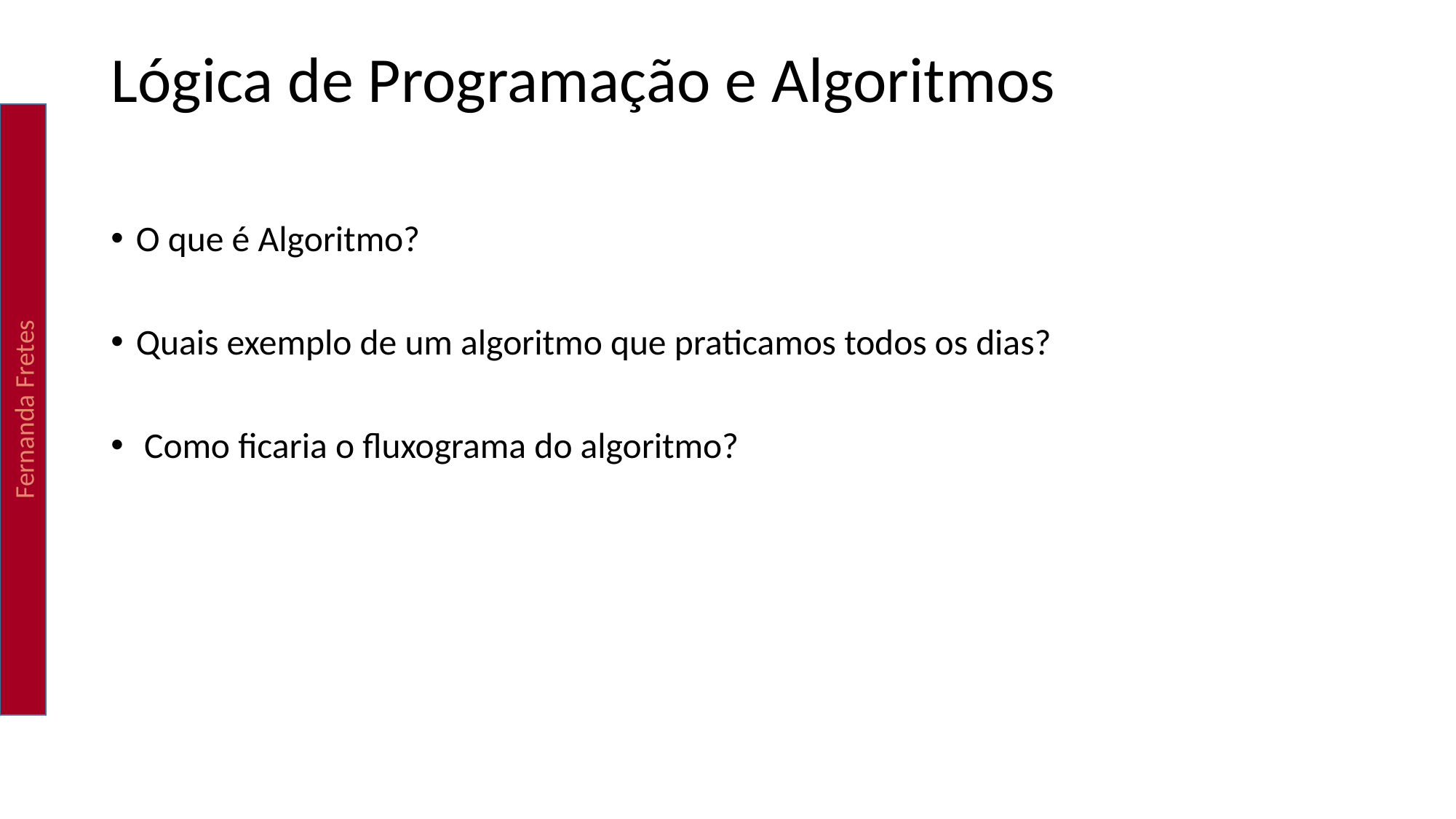

Lógica de Programação e Algoritmos
Fernanda Fretes
O que é Algoritmo?

Quais exemplo de um algoritmo que praticamos todos os dias?

 Como ficaria o fluxograma do algoritmo?